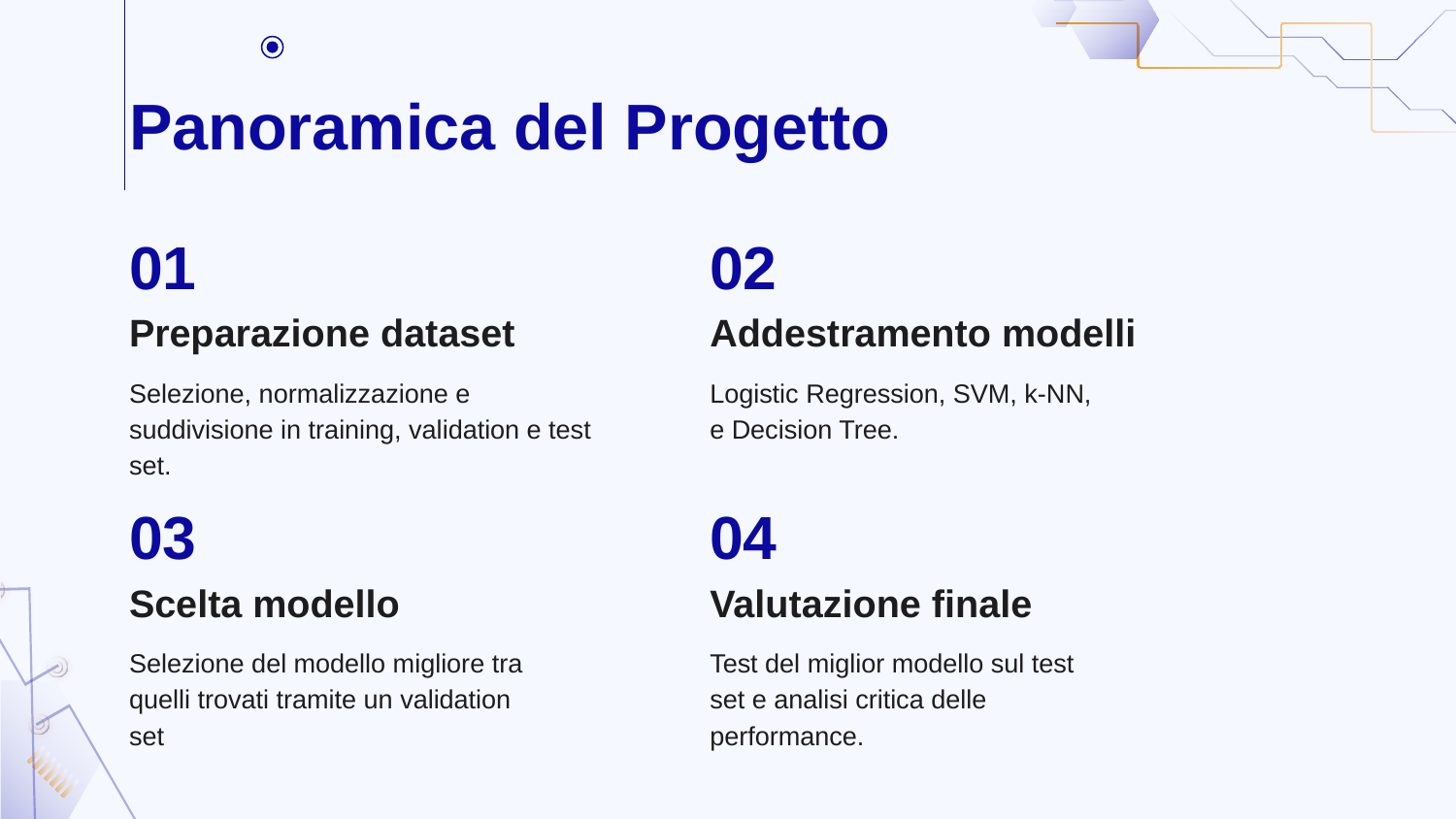

# Panoramica del Progetto
01
02
Preparazione dataset
Addestramento modelli
Selezione, normalizzazione e suddivisione in training, validation e test set.
Logistic Regression, SVM, k-NN, e Decision Tree.
03
04
Scelta modello
Valutazione finale
Selezione del modello migliore tra quelli trovati tramite un validation set
Test del miglior modello sul test set e analisi critica delle performance.